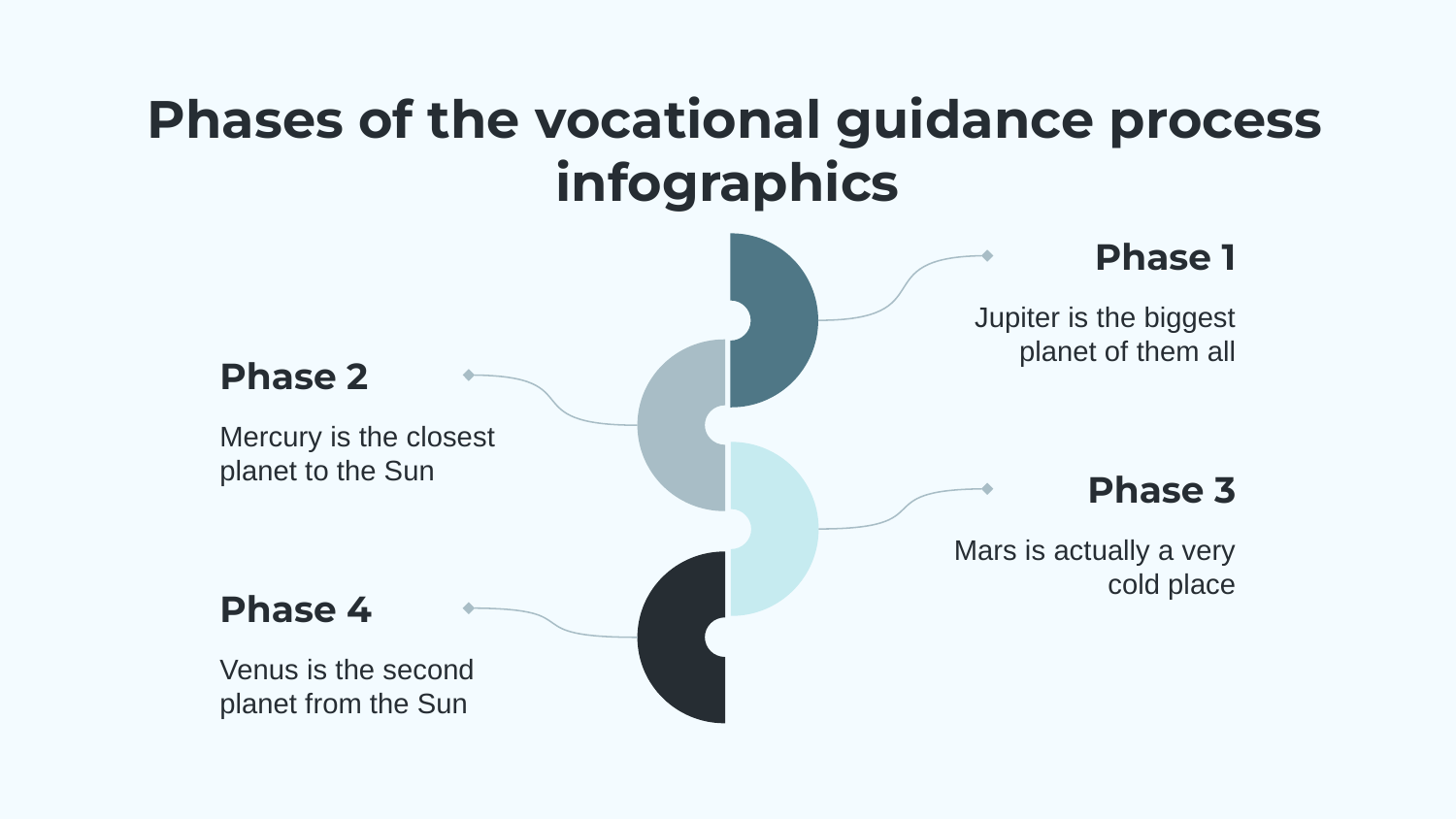

# Phases of the vocational guidance process infographics
Phase 1
Jupiter is the biggest planet of them all

Phase 2
Mercury is the closest planet to the Sun
Phase 3
Mars is actually a very cold place
Phase 4
Venus is the second planet from the Sun